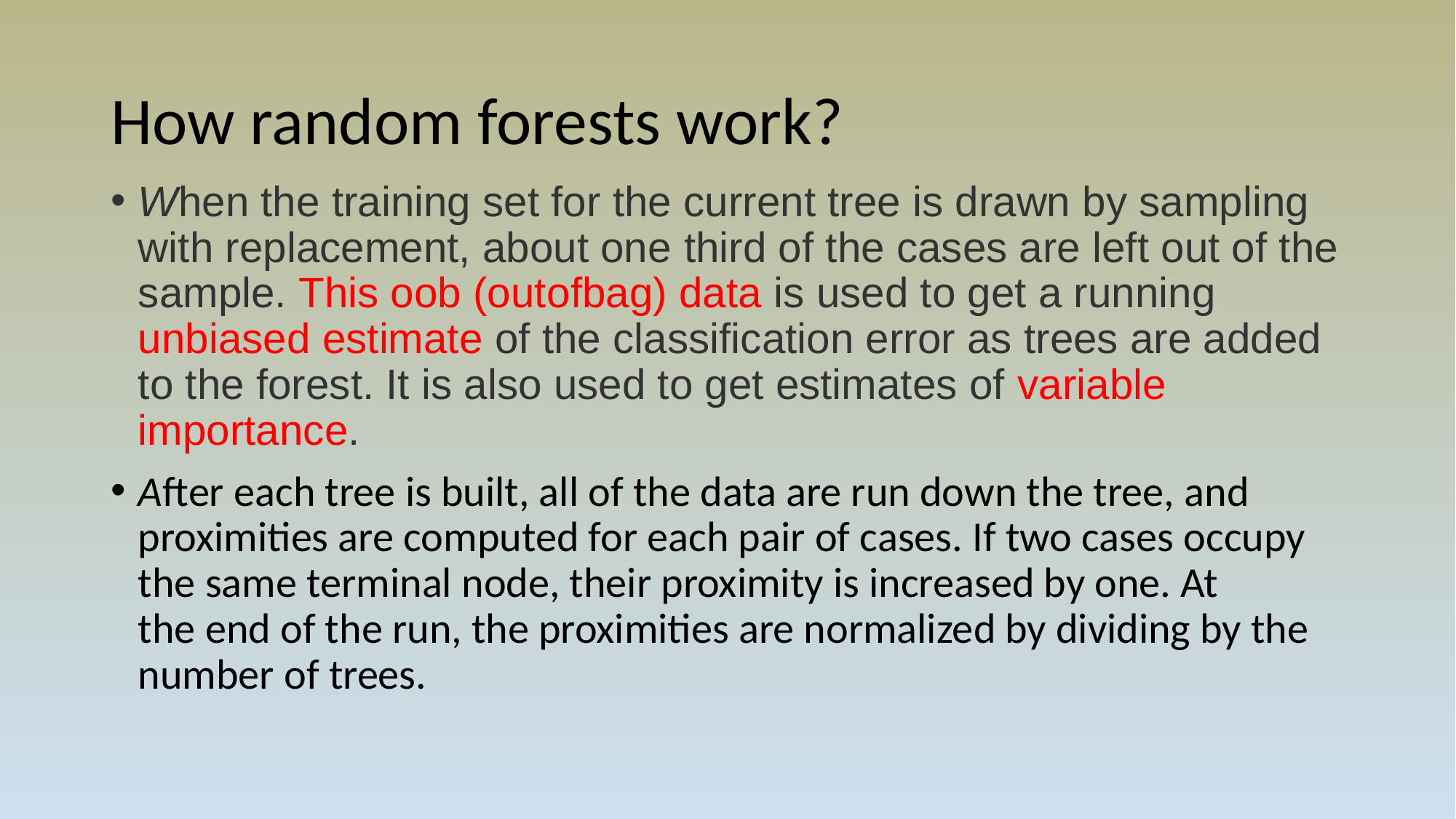

# How random forests work?
When the training set for the current tree is drawn by sampling with replacement, about one­ third of the cases are left out of the sample. This oob (out­of­bag) data is used to get a running unbiased estimate of the classification error as trees are added to the forest. It is also used to get estimates of variable importance.
After each tree is built, all of the data are run down the tree, and proximities are computed for each pair of cases. If two cases occupy the same terminal node, their proximity is increased by one. At
the end of the run, the proximities are normalized by dividing by the number of trees.